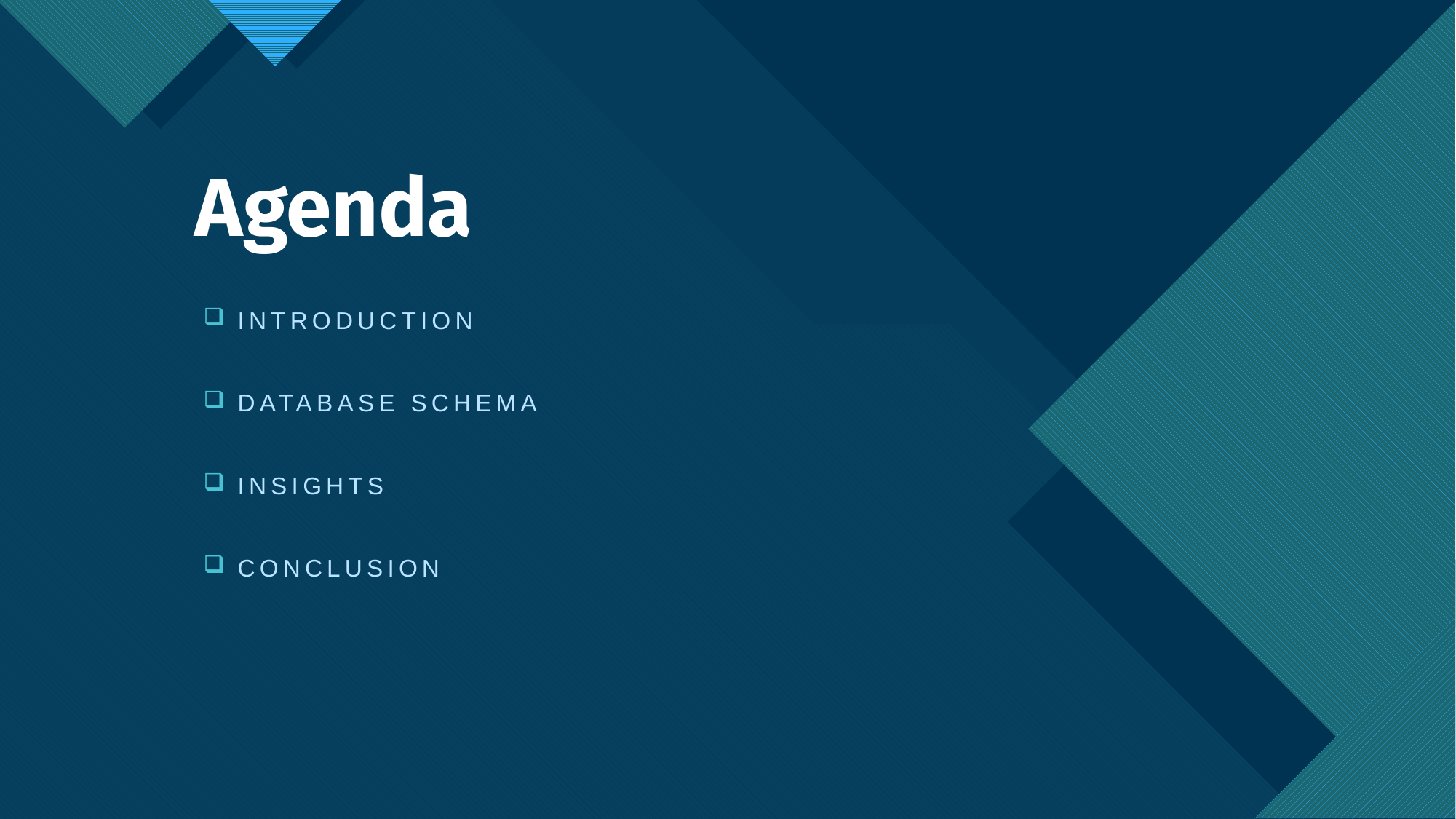

# Agenda
INTRODUCTION

DATABASE SCHEMA

INSIGHTS

CONCLUSION